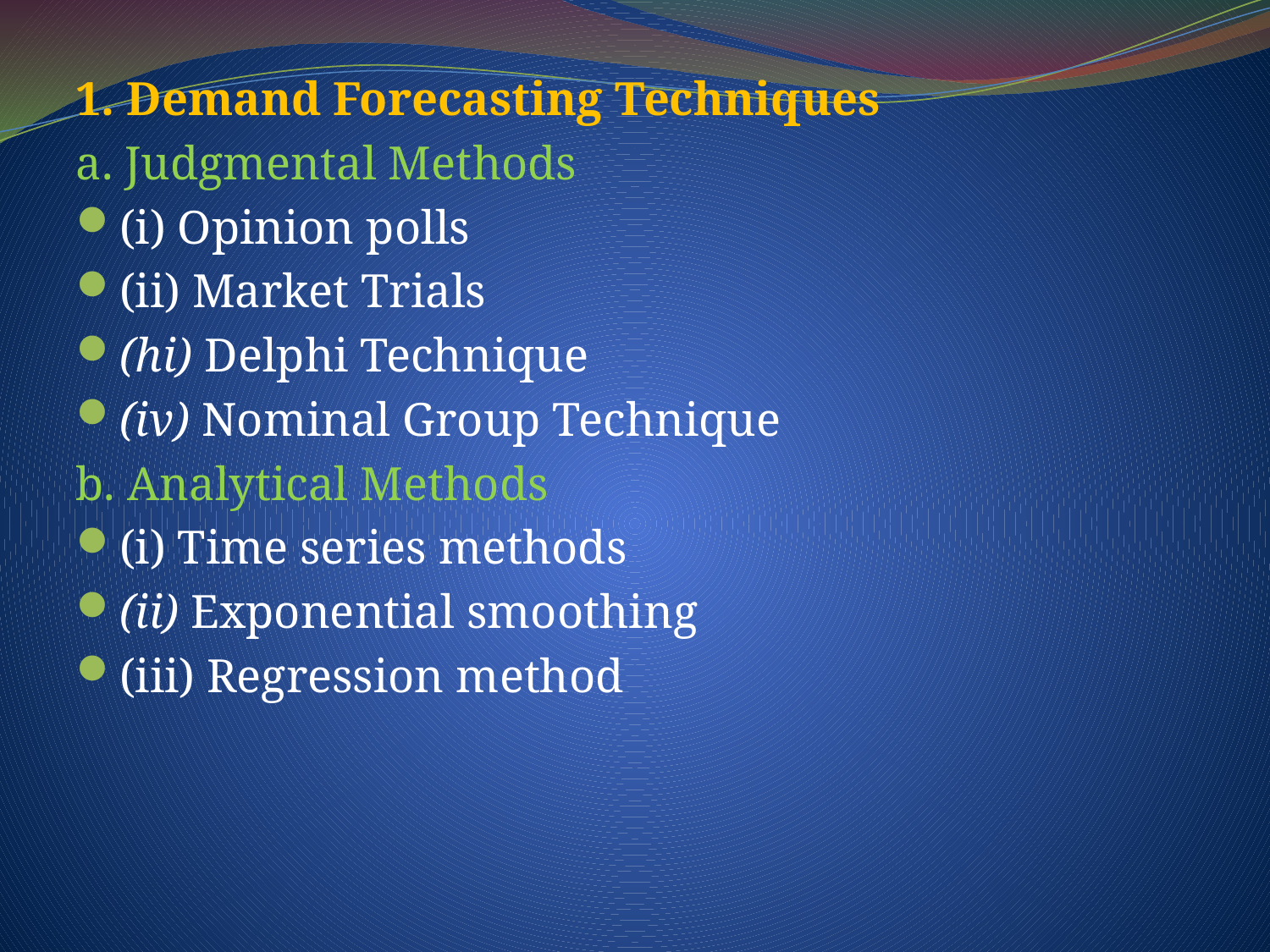

1. Demand Forecasting Techniques
a. Judgmental Methods
(i) Opinion polls
(ii) Market Trials
(hi) Delphi Technique
(iv) Nominal Group Technique
b. Analytical Methods
(i) Time series methods
(ii) Exponential smoothing
(iii) Regression method